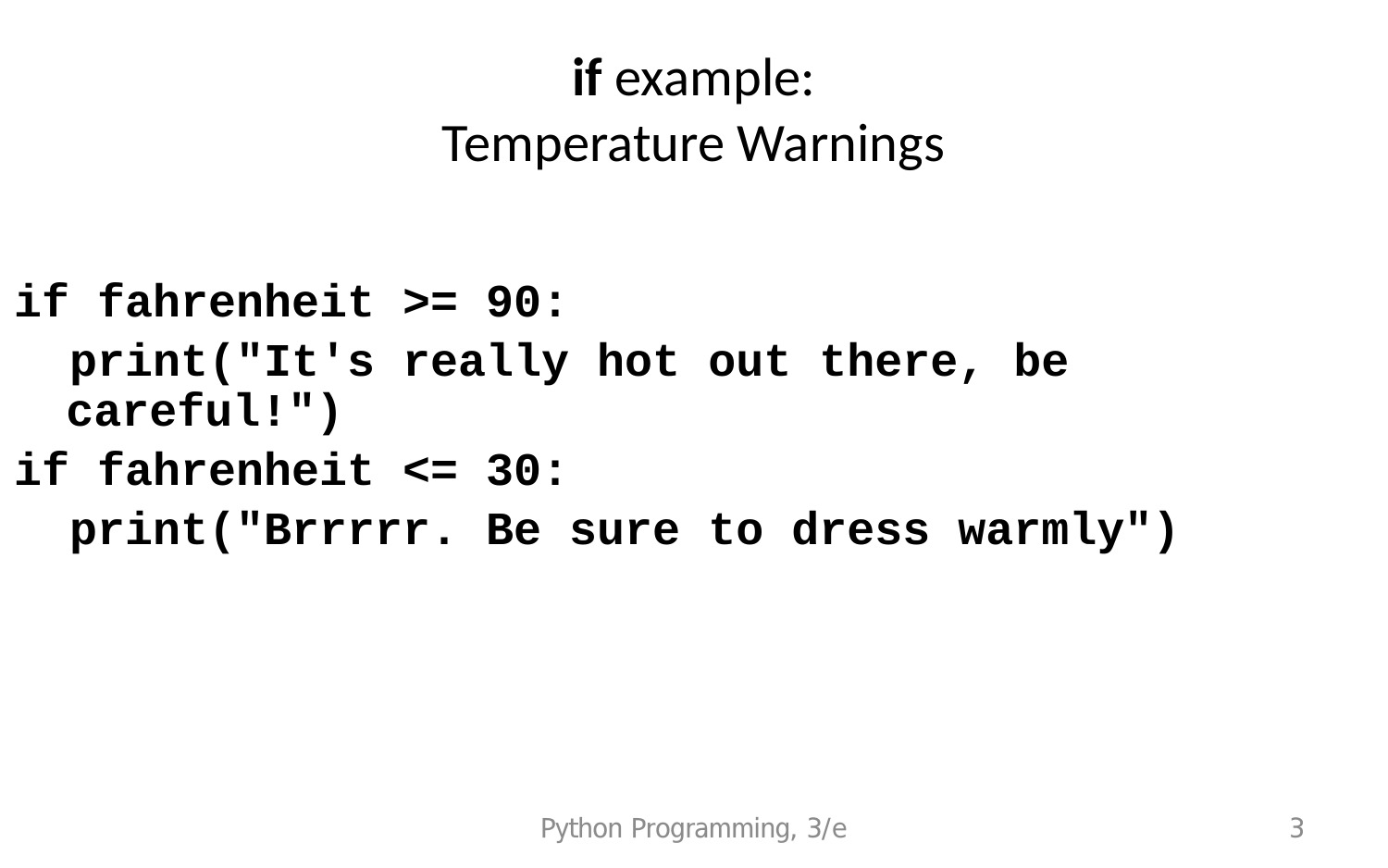

# if example: Temperature Warnings
if fahrenheit >= 90:
  print("It's really hot out there, be careful!")
if fahrenheit <= 30:
  print("Brrrrr. Be sure to dress warmly")

Python Programming, 3/e
3